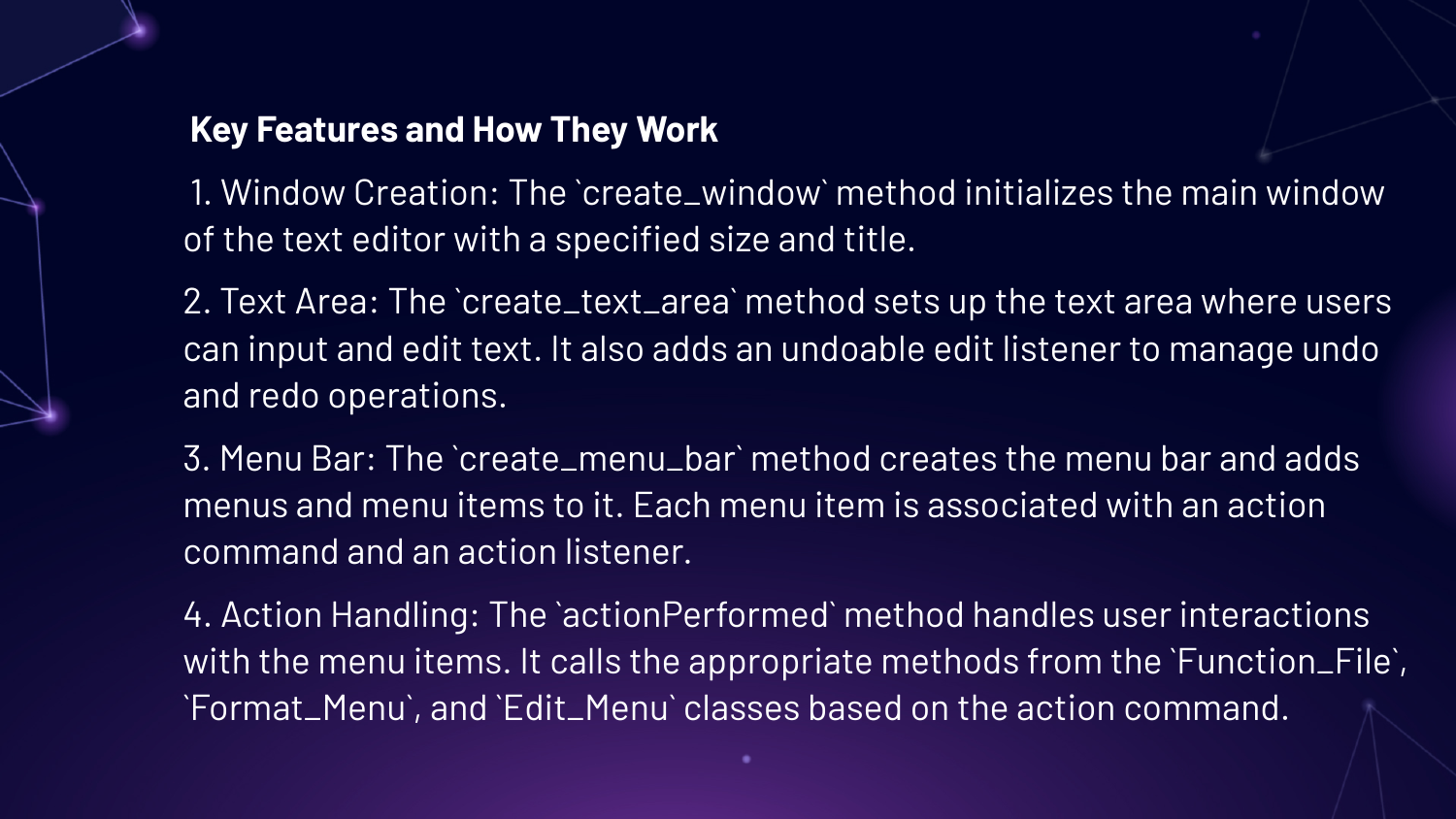

Key Features and How They Work
 1. Window Creation: The `create_window` method initializes the main window of the text editor with a specified size and title.
2. Text Area: The `create_text_area` method sets up the text area where users can input and edit text. It also adds an undoable edit listener to manage undo and redo operations.
3. Menu Bar: The `create_menu_bar` method creates the menu bar and adds menus and menu items to it. Each menu item is associated with an action command and an action listener.
4. Action Handling: The `actionPerformed` method handles user interactions with the menu items. It calls the appropriate methods from the `Function_File`, `Format_Menu`, and `Edit_Menu` classes based on the action command.